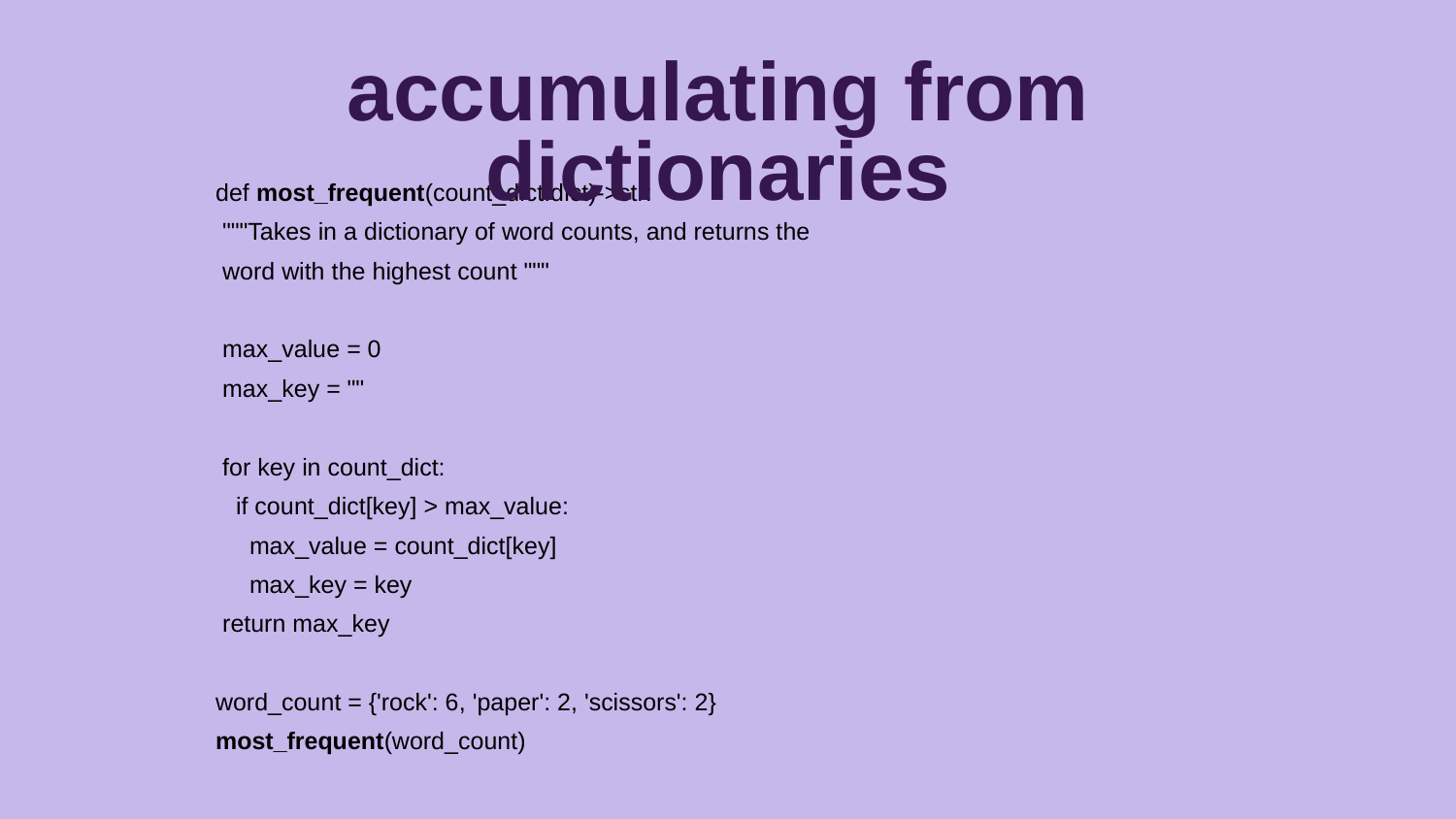

accumulating from dictionaries
def most_frequent(count_dict:dict)->str:
 """Takes in a dictionary of word counts, and returns the
 word with the highest count """

 max_value = 0
 max_key = ""

 for key in count_dict:
   if count_dict[key] > max_value:
     max_value = count_dict[key]
     max_key = key
 return max_key

word_count = {'rock': 6, 'paper': 2, 'scissors': 2}
most_frequent(word_count)